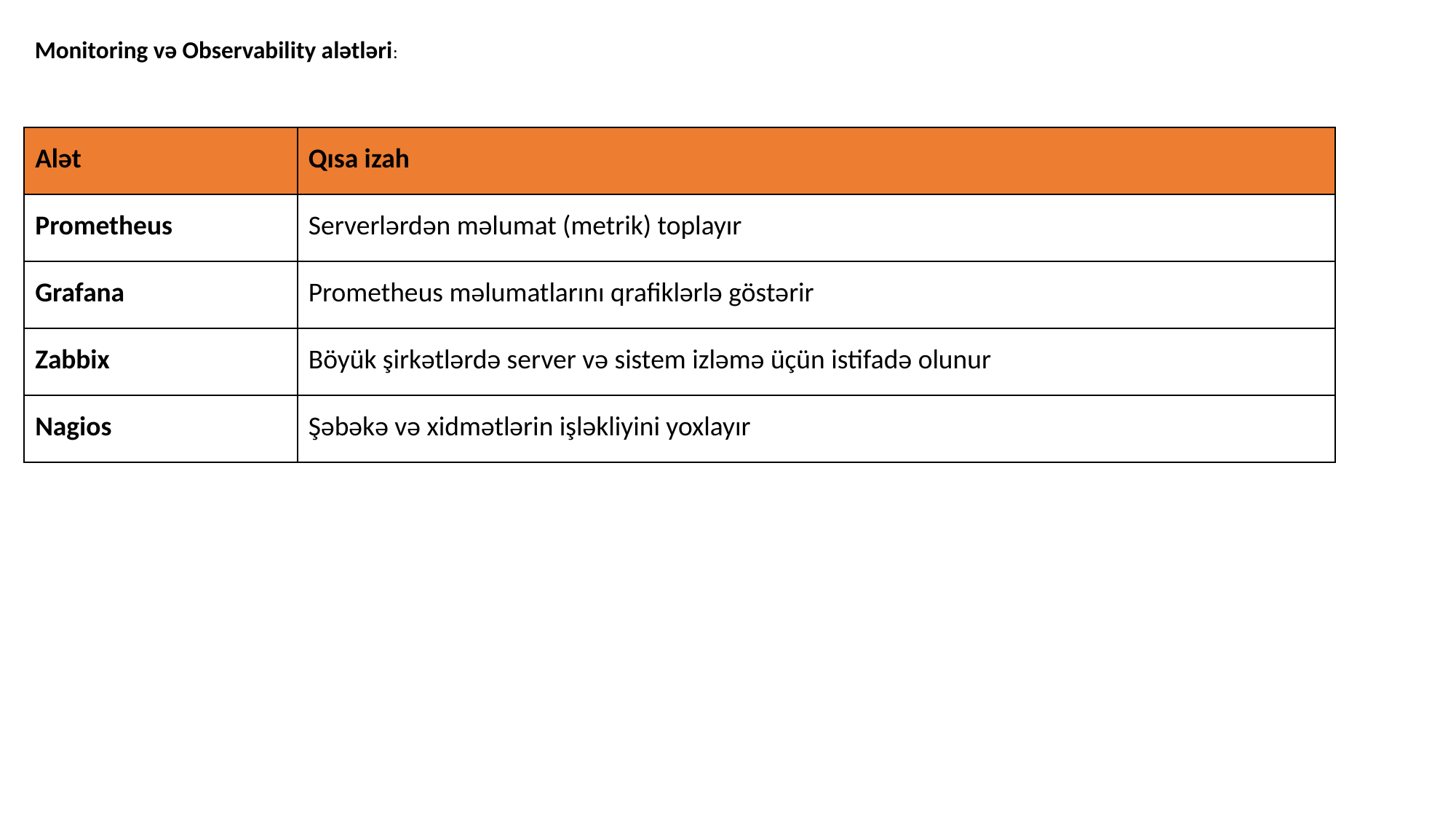

Monitoring və Observability alətləri:
| Alət | Qısa izah |
| --- | --- |
| Prometheus | Serverlərdən məlumat (metrik) toplayır |
| Grafana | Prometheus məlumatlarını qrafiklərlə göstərir |
| Zabbix | Böyük şirkətlərdə server və sistem izləmə üçün istifadə olunur |
| Nagios | Şəbəkə və xidmətlərin işləkliyini yoxlayır |